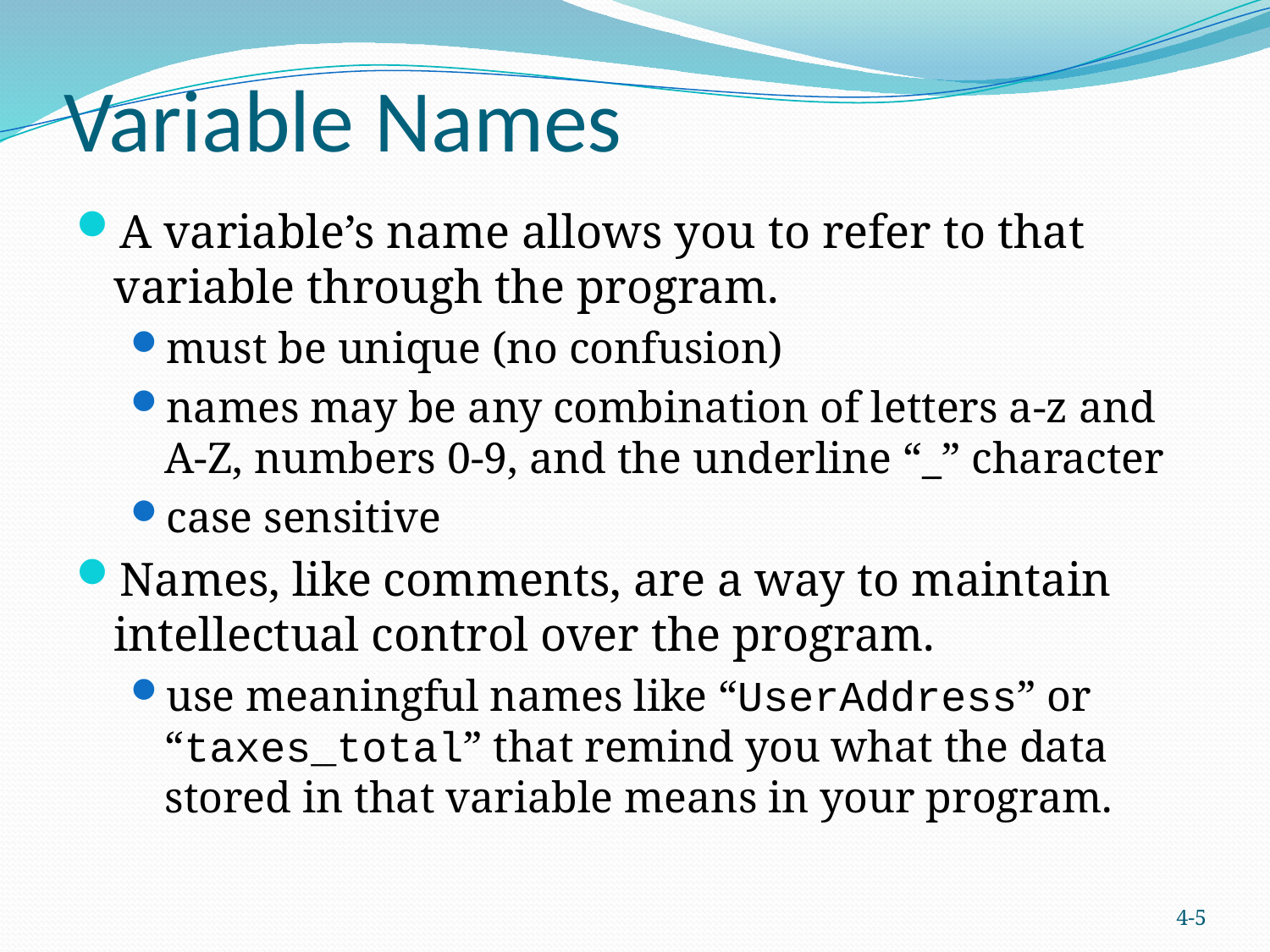

# Variable Names
A variable’s name allows you to refer to that variable through the program.
must be unique (no confusion)
names may be any combination of letters a-z and A-Z, numbers 0-9, and the underline “_” character
case sensitive
Names, like comments, are a way to maintain intellectual control over the program.
use meaningful names like “UserAddress” or “taxes_total” that remind you what the data stored in that variable means in your program.
4-5